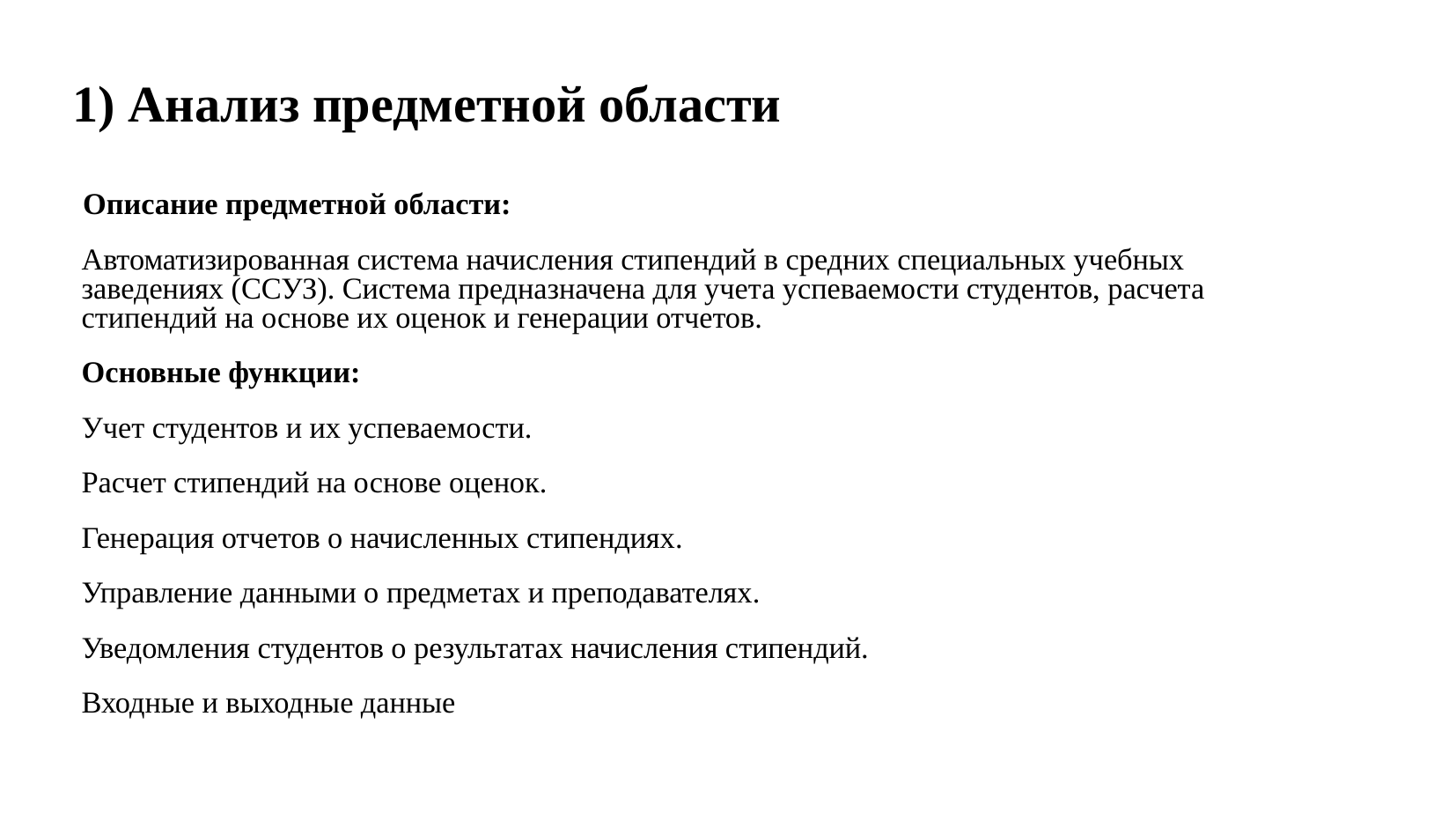

1) Анализ предметной области
         Описание предметной области:
Автоматизированная система начисления стипендий в средних специальных учебных заведениях (ССУЗ). Система предназначена для учета успеваемости студентов, расчета стипендий на основе их оценок и генерации отчетов.
Основные функции:
Учет студентов и их успеваемости.
Расчет стипендий на основе оценок.
Генерация отчетов о начисленных стипендиях.
Управление данными о предметах и преподавателях.
Уведомления студентов о результатах начисления стипендий.
Входные и выходные данные